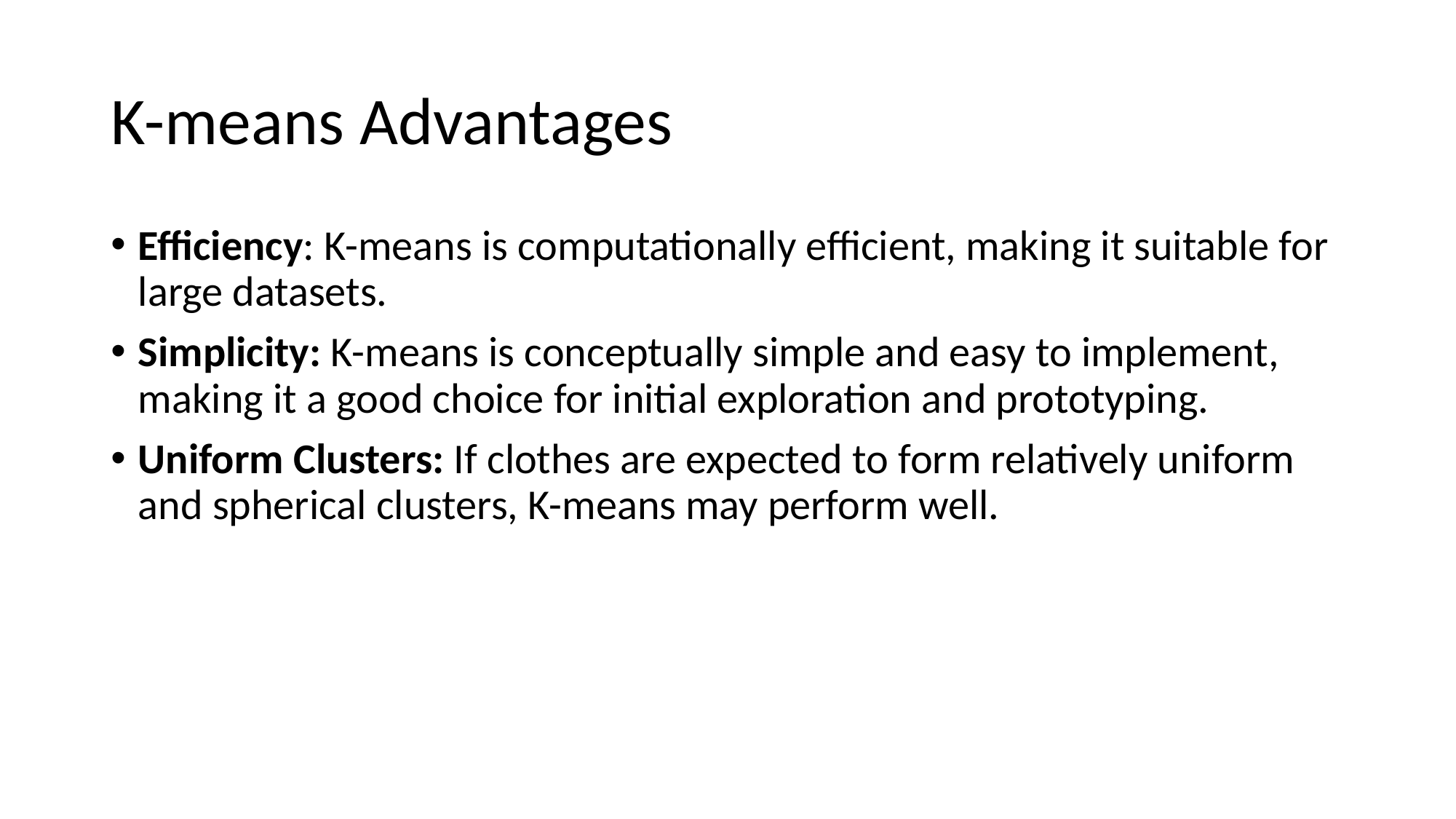

# K-means Advantages
Efficiency: K-means is computationally efficient, making it suitable for large datasets.
Simplicity: K-means is conceptually simple and easy to implement, making it a good choice for initial exploration and prototyping.
Uniform Clusters: If clothes are expected to form relatively uniform and spherical clusters, K-means may perform well.